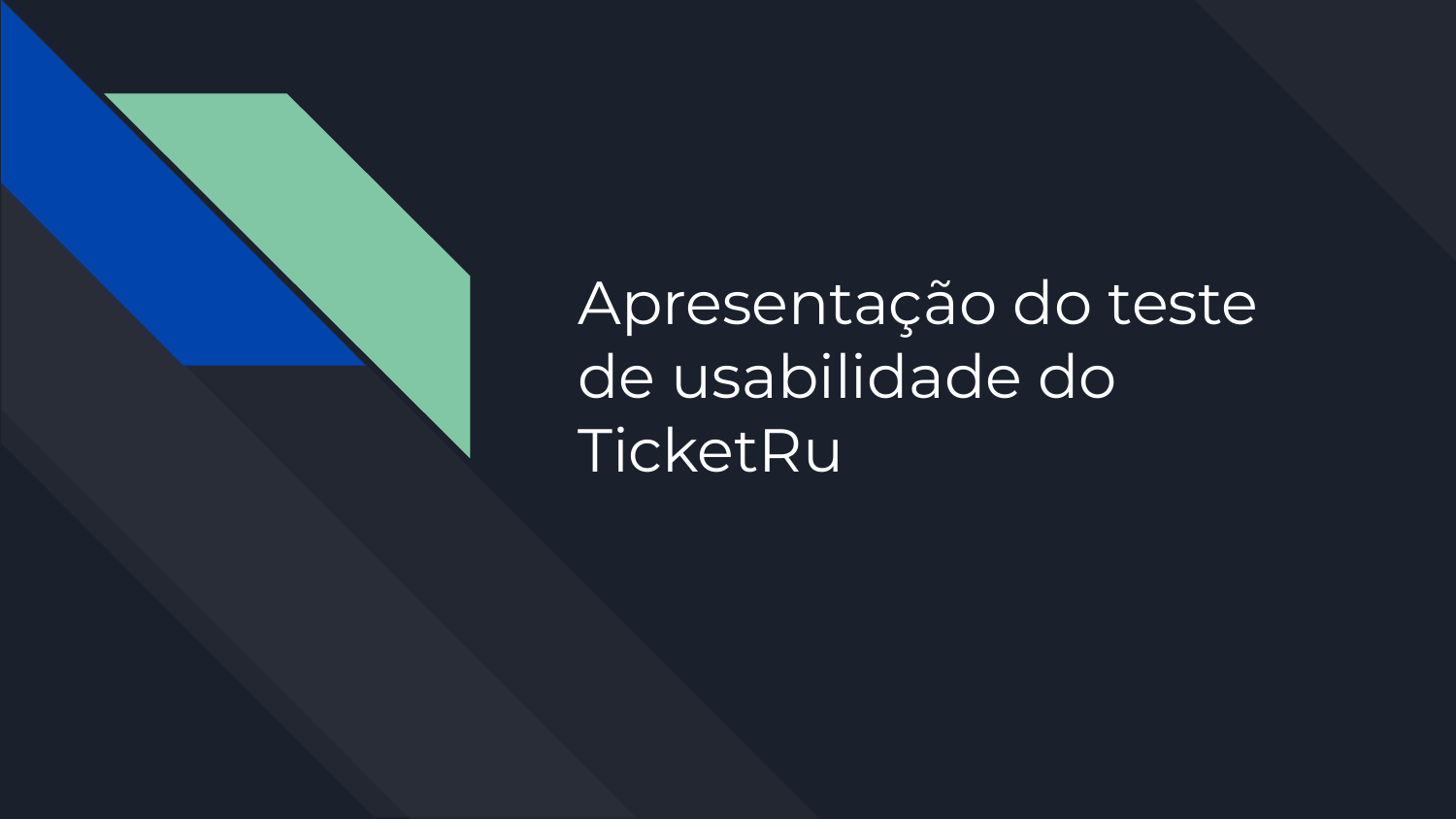

# Apresentação do teste de usabilidade do TicketRu